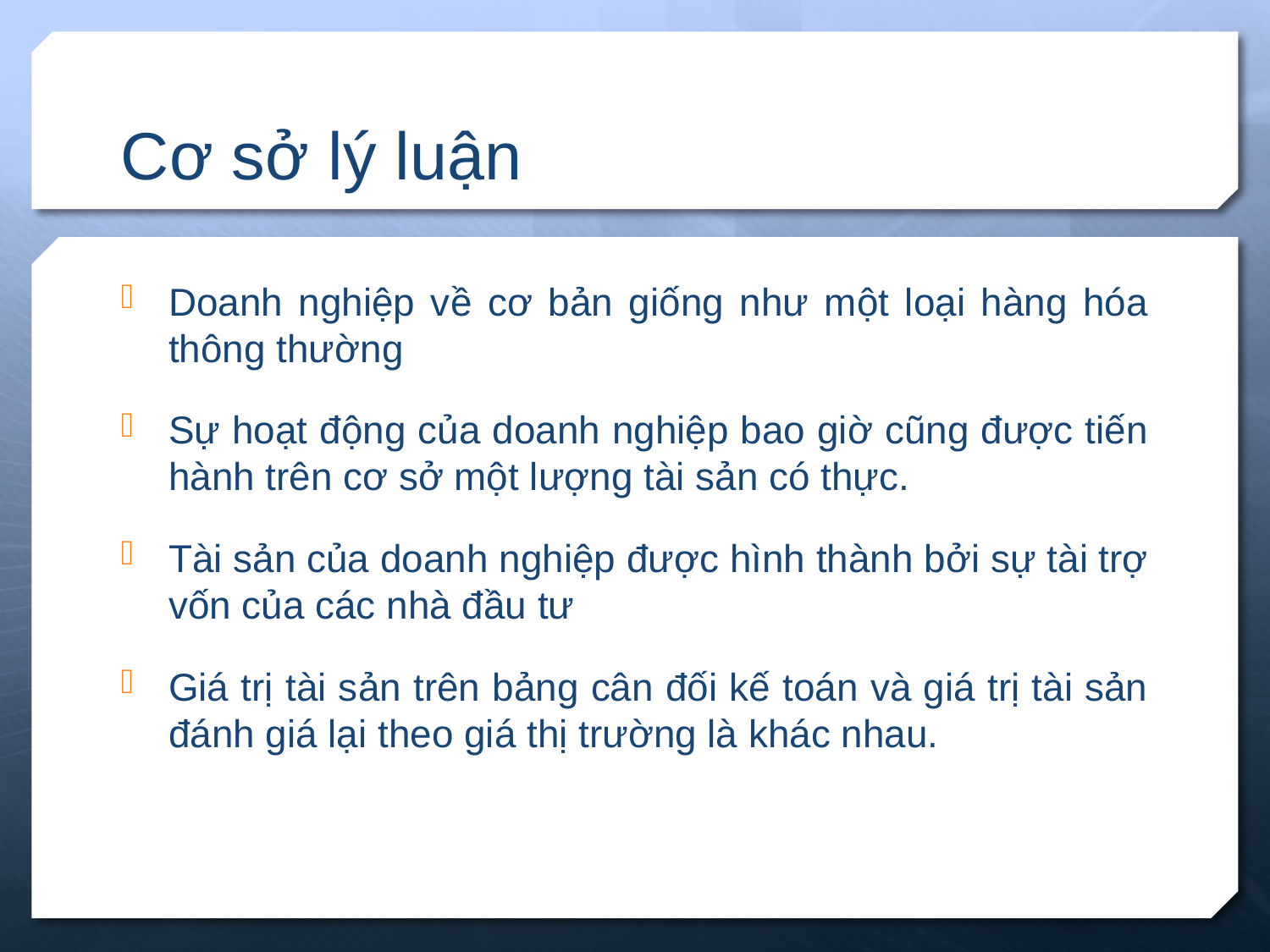

# Cơ sở lý luận
Doanh nghiệp về cơ bản giống như một loại hàng hóa thông thường
Sự hoạt động của doanh nghiệp bao giờ cũng được tiến hành trên cơ sở một lượng tài sản có thực.
Tài sản của doanh nghiệp được hình thành bởi sự tài trợ vốn của các nhà đầu tư
Giá trị tài sản trên bảng cân đối kế toán và giá trị tài sản đánh giá lại theo giá thị trường là khác nhau.